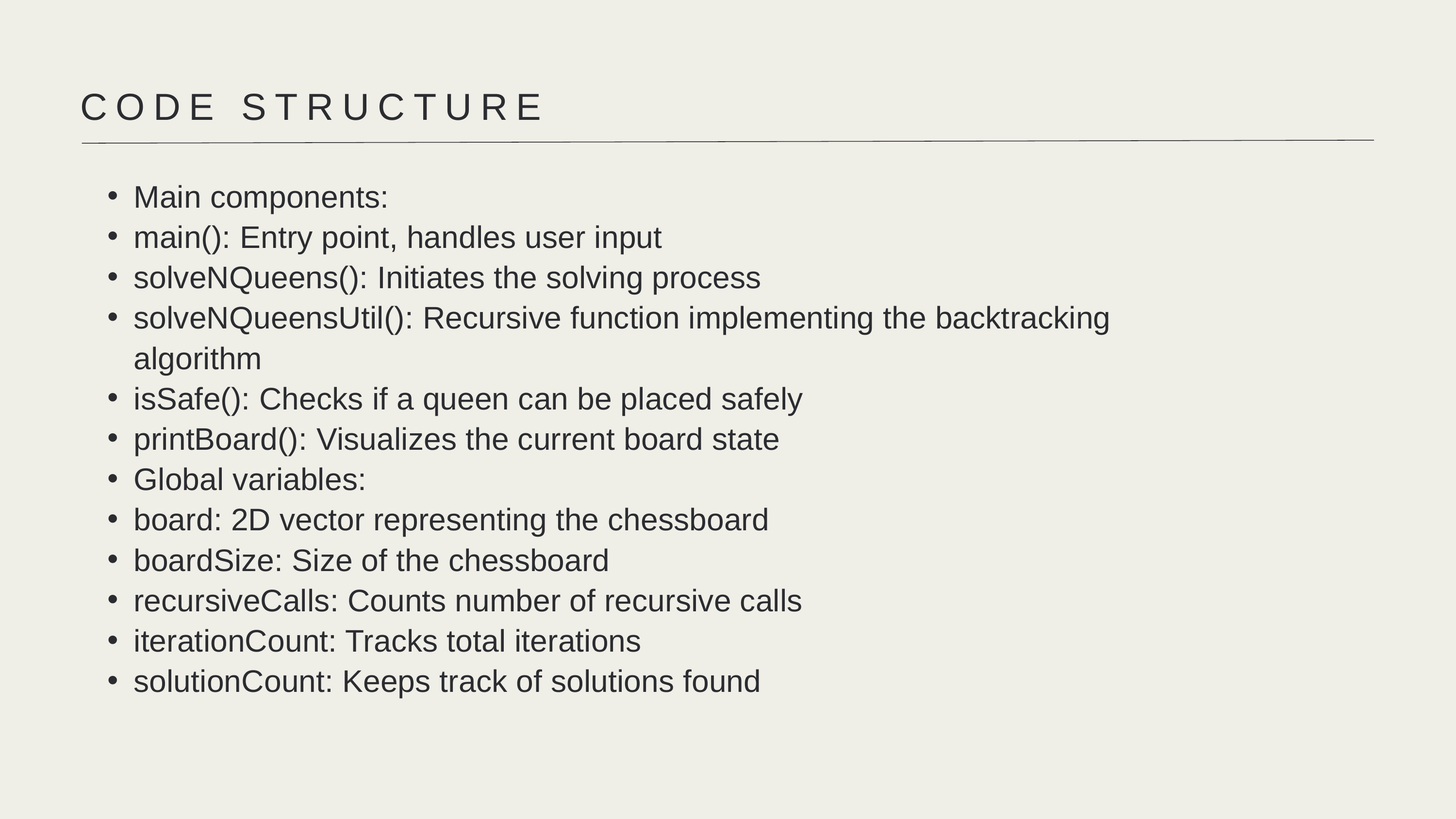

CODE STRUCTURE

Main components:
main(): Entry point, handles user input
solveNQueens(): Initiates the solving process
solveNQueensUtil(): Recursive function implementing the backtracking algorithm
isSafe(): Checks if a queen can be placed safely
printBoard(): Visualizes the current board state
Global variables:
board: 2D vector representing the chessboard
boardSize: Size of the chessboard
recursiveCalls: Counts number of recursive calls
iterationCount: Tracks total iterations
solutionCount: Keeps track of solutions found